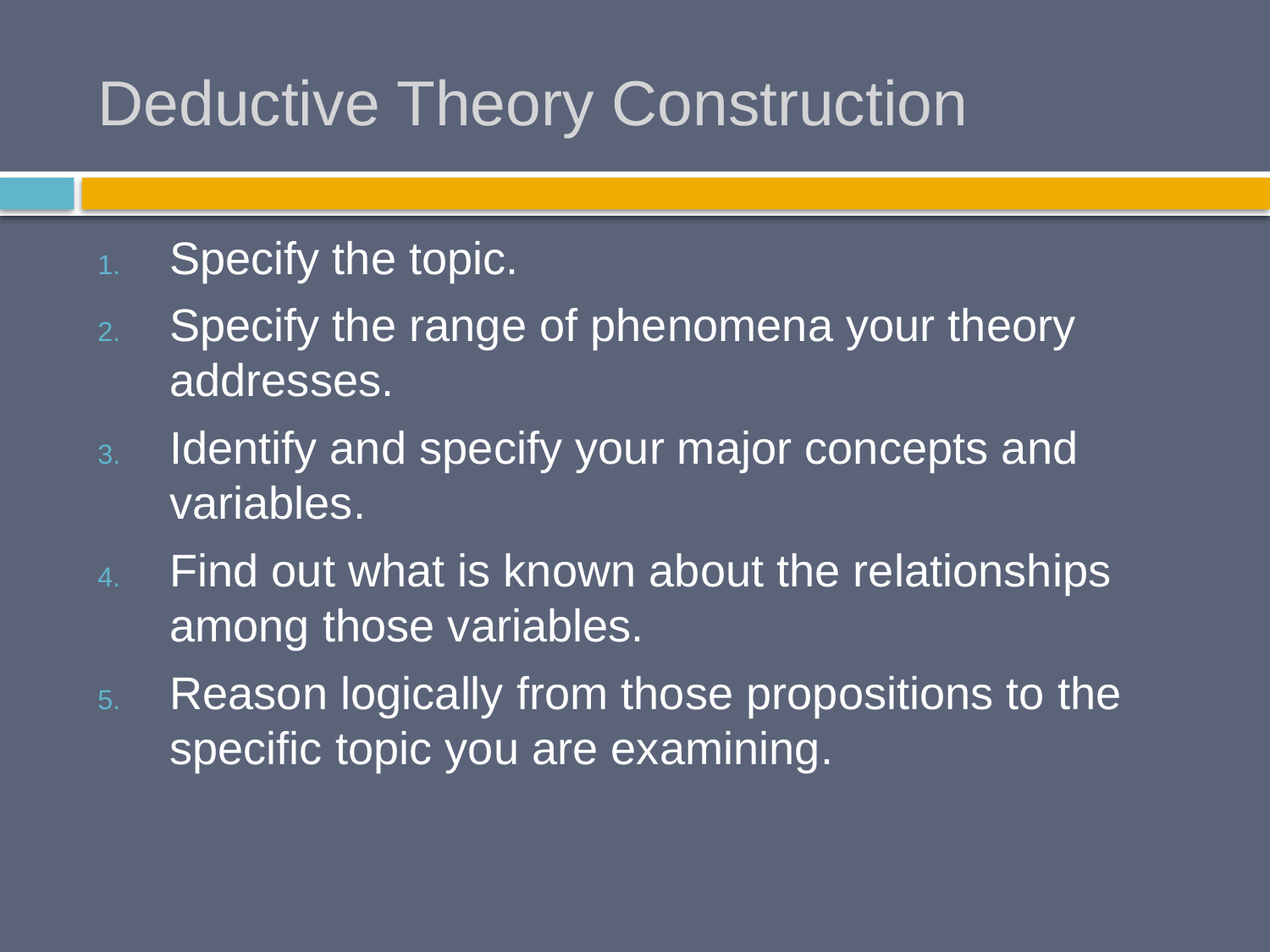

# Deductive Theory Construction
Specify the topic.
Specify the range of phenomena your theory addresses.
Identify and specify your major concepts and variables.
Find out what is known about the relationships among those variables.
Reason logically from those propositions to the specific topic you are examining.